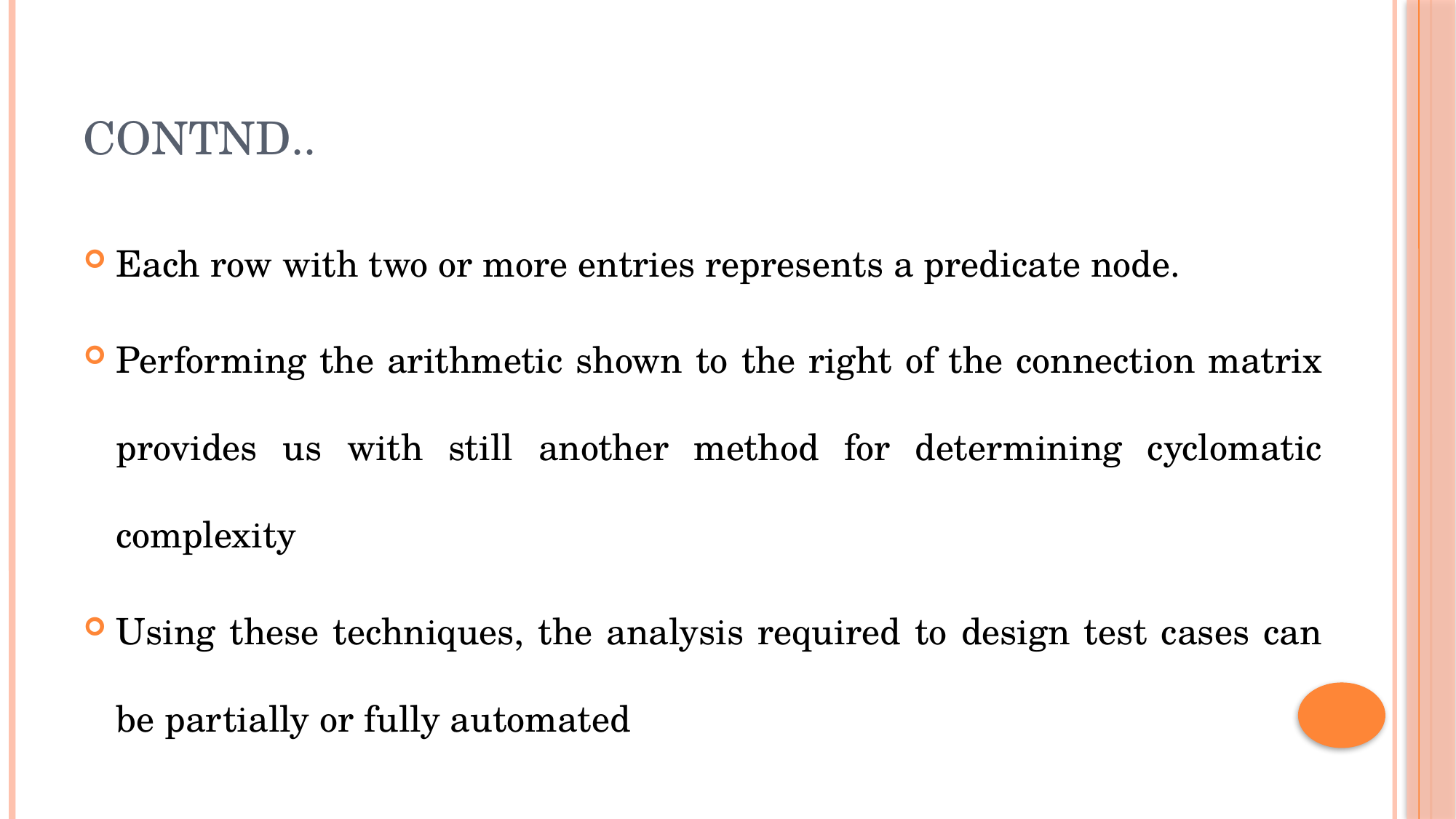

# Contnd..
Each row with two or more entries represents a predicate node.
Performing the arithmetic shown to the right of the connection matrix provides us with still another method for determining cyclomatic complexity
Using these techniques, the analysis required to design test cases can be partially or fully automated